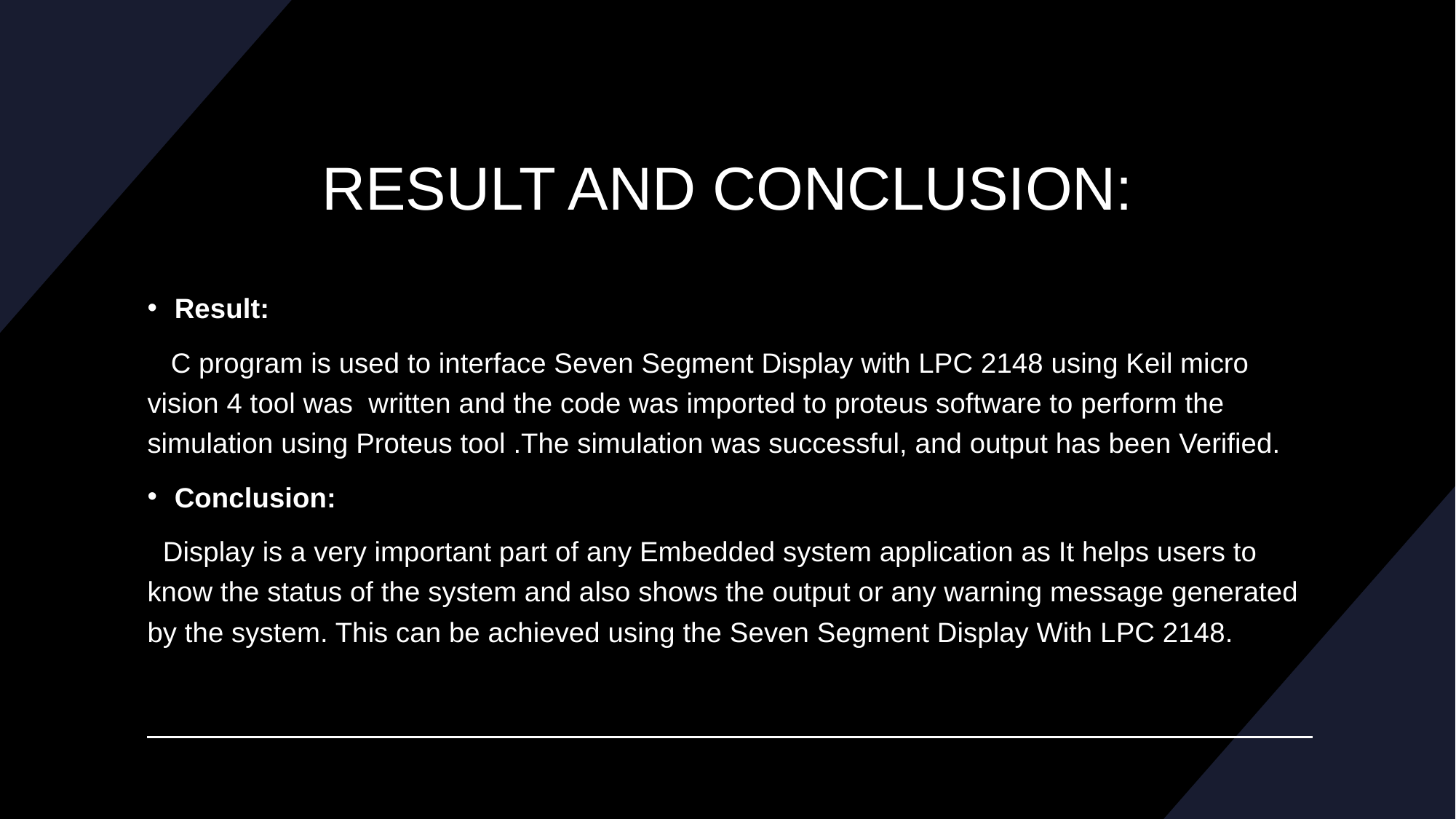

# RESULT AND CONCLUSION:
Result:
   C program is used to interface Seven Segment Display with LPC 2148 using Keil micro vision 4 tool was  written and the code was imported to proteus software to perform the simulation using Proteus tool .The simulation was successful, and output has been Verified.
Conclusion:
  Display is a very important part of any Embedded system application as It helps users to know the status of the system and also shows the output or any warning message generated by the system. This can be achieved using the Seven Segment Display With LPC 2148.